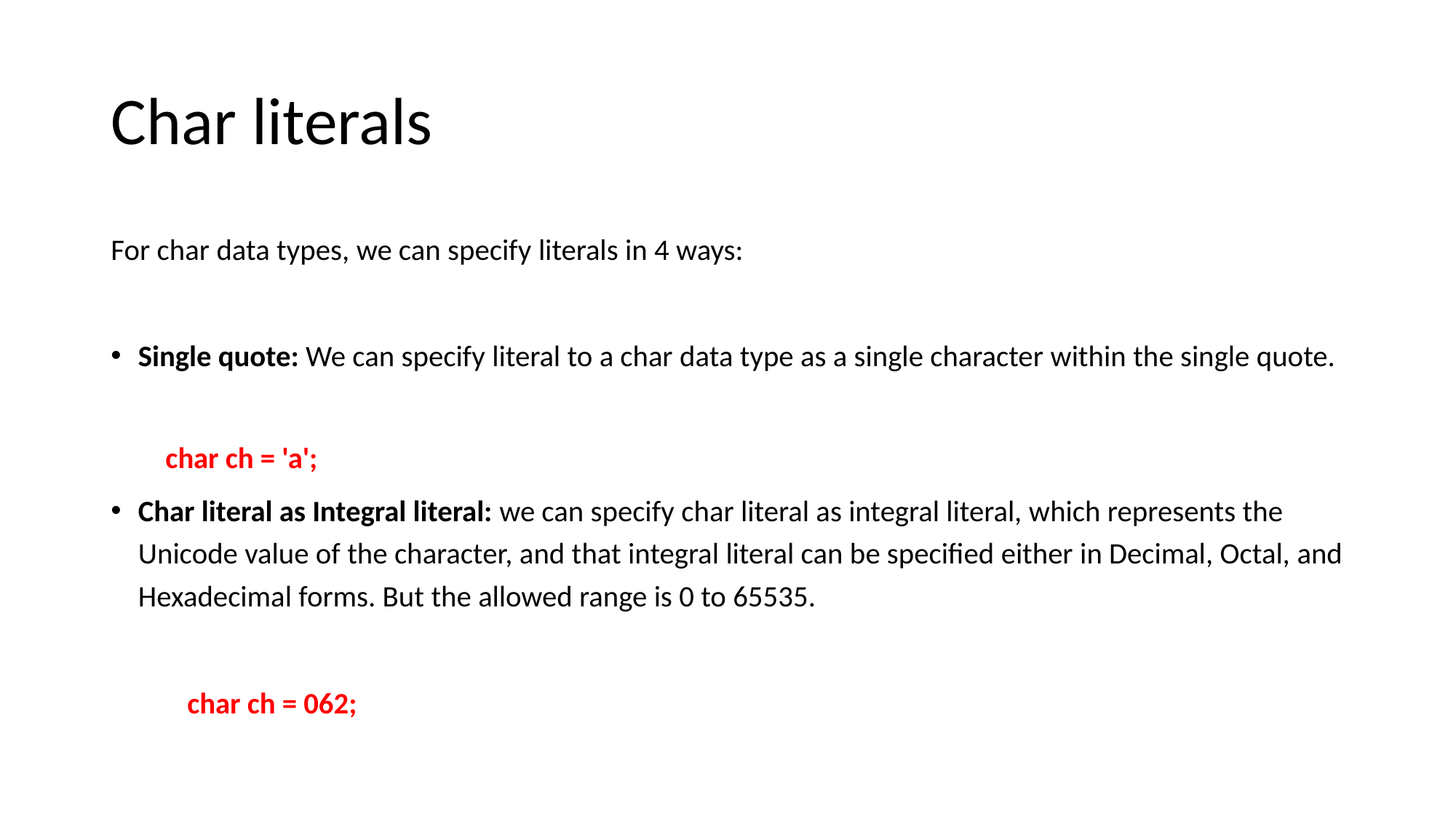

# Char literals
For char data types, we can specify literals in 4 ways:

Single quote: We can specify literal to a char data type as a single character within the single quote.

	char ch = 'a';
Char literal as Integral literal: we can specify char literal as integral literal, which represents the Unicode value of the character, and that integral literal can be specified either in Decimal, Octal, and Hexadecimal forms. But the allowed range is 0 to 65535.

	char ch = 062;